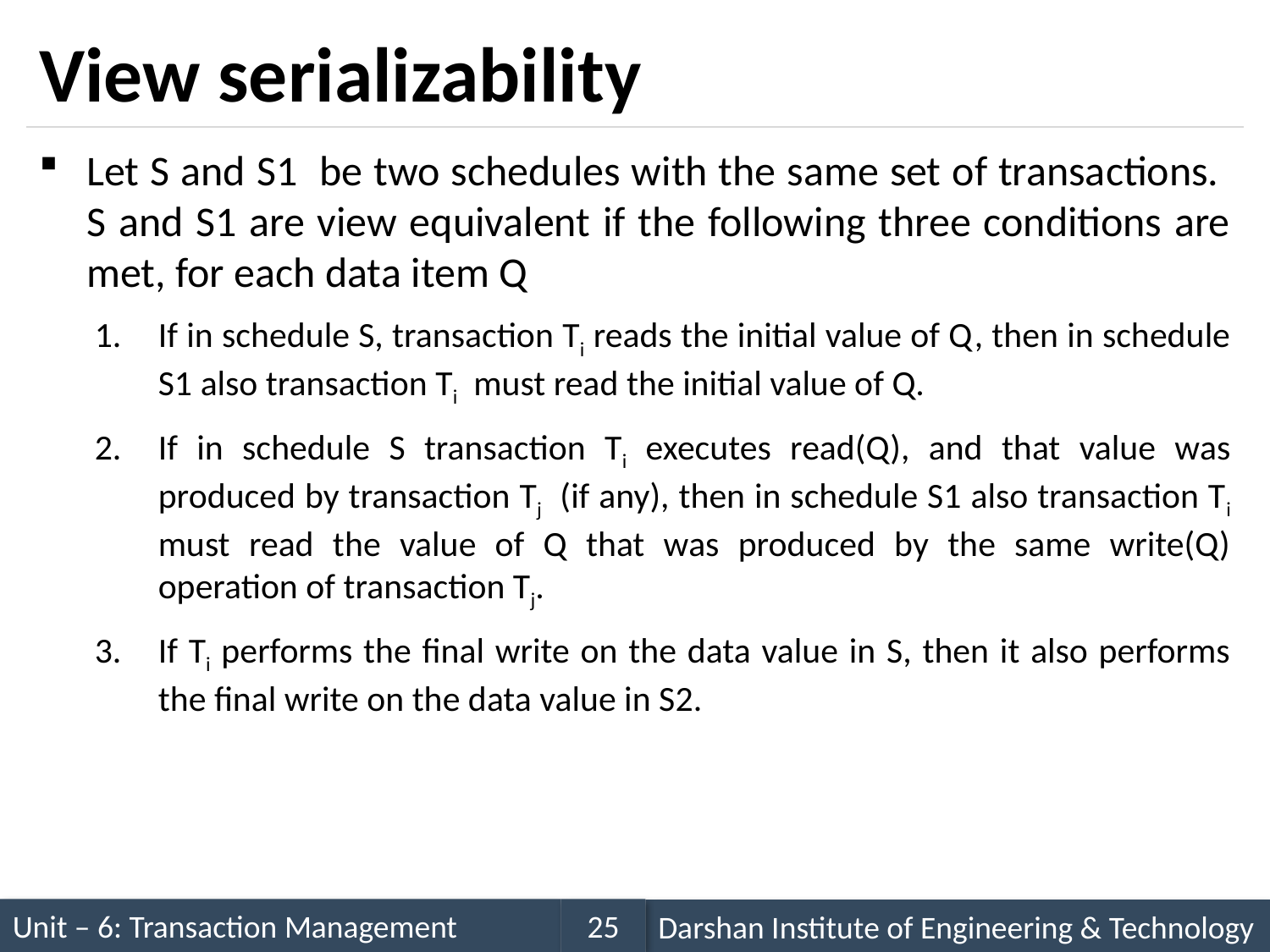

# View serializability
Let S and S1  be two schedules with the same set of transactions.  S and S1 are view equivalent if the following three conditions are met, for each data item Q
If in schedule S, transaction Ti reads the initial value of Q, then in schedule S1 also transaction Ti  must read the initial value of Q.
If in schedule S transaction Ti executes read(Q), and that value was produced by transaction Tj  (if any), then in schedule S1 also transaction Ti must read the value of Q that was produced by the same write(Q) operation of transaction Tj.
If Ti performs the final write on the data value in S, then it also performs the final write on the data value in S2.